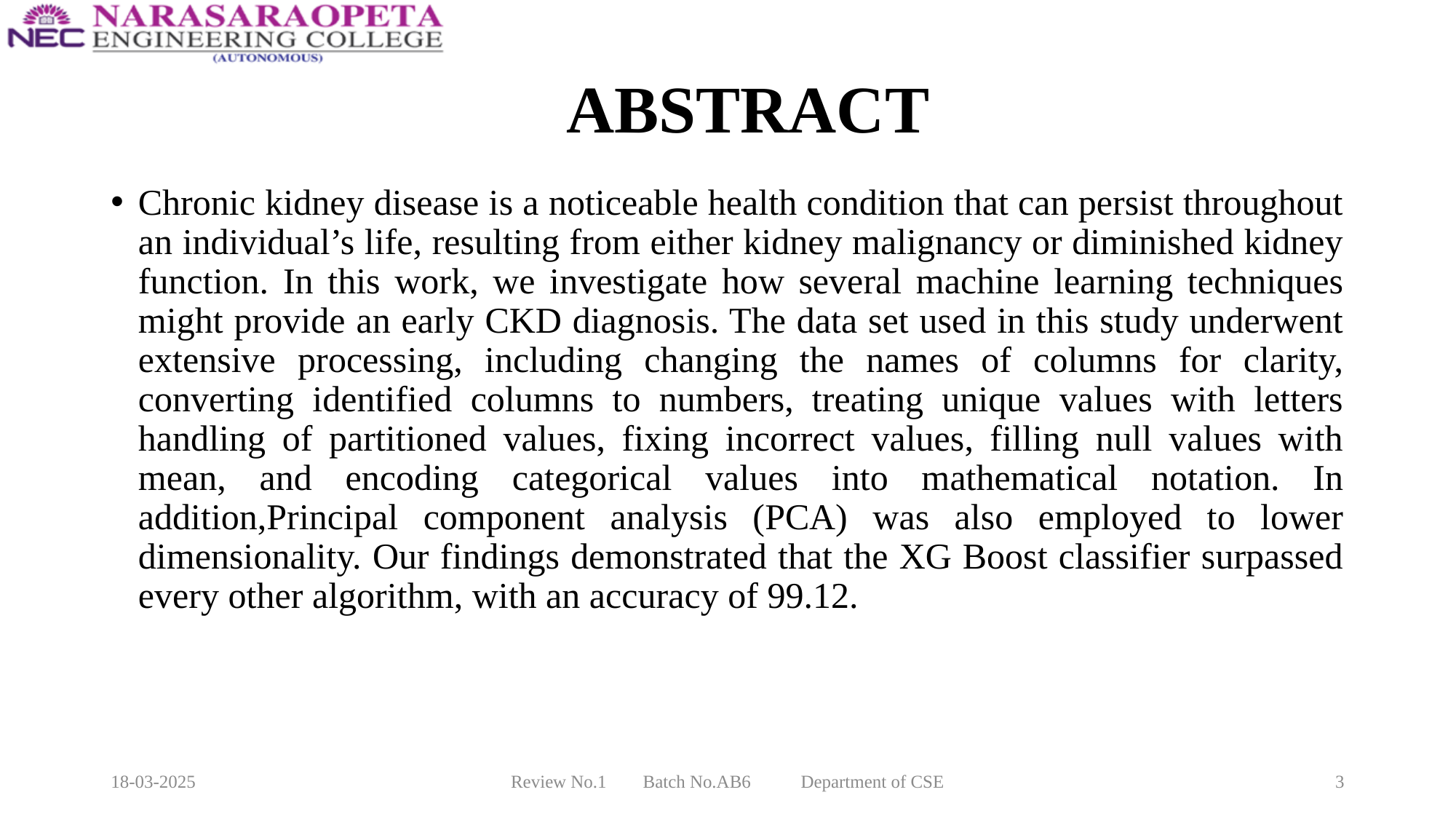

# ABSTRACT
Chronic kidney disease is a noticeable health condition that can persist throughout an individual’s life, resulting from either kidney malignancy or diminished kidney function. In this work, we investigate how several machine learning techniques might provide an early CKD diagnosis. The data set used in this study underwent extensive processing, including changing the names of columns for clarity, converting identified columns to numbers, treating unique values with letters handling of partitioned values, fixing incorrect values, filling null values with mean, and encoding categorical values into mathematical notation. In addition,Principal component analysis (PCA) was also employed to lower dimensionality. Our findings demonstrated that the XG Boost classifier surpassed every other algorithm, with an accuracy of 99.12.
18-03-2025
Review No.1        Batch No.AB6           Department of CSE
3